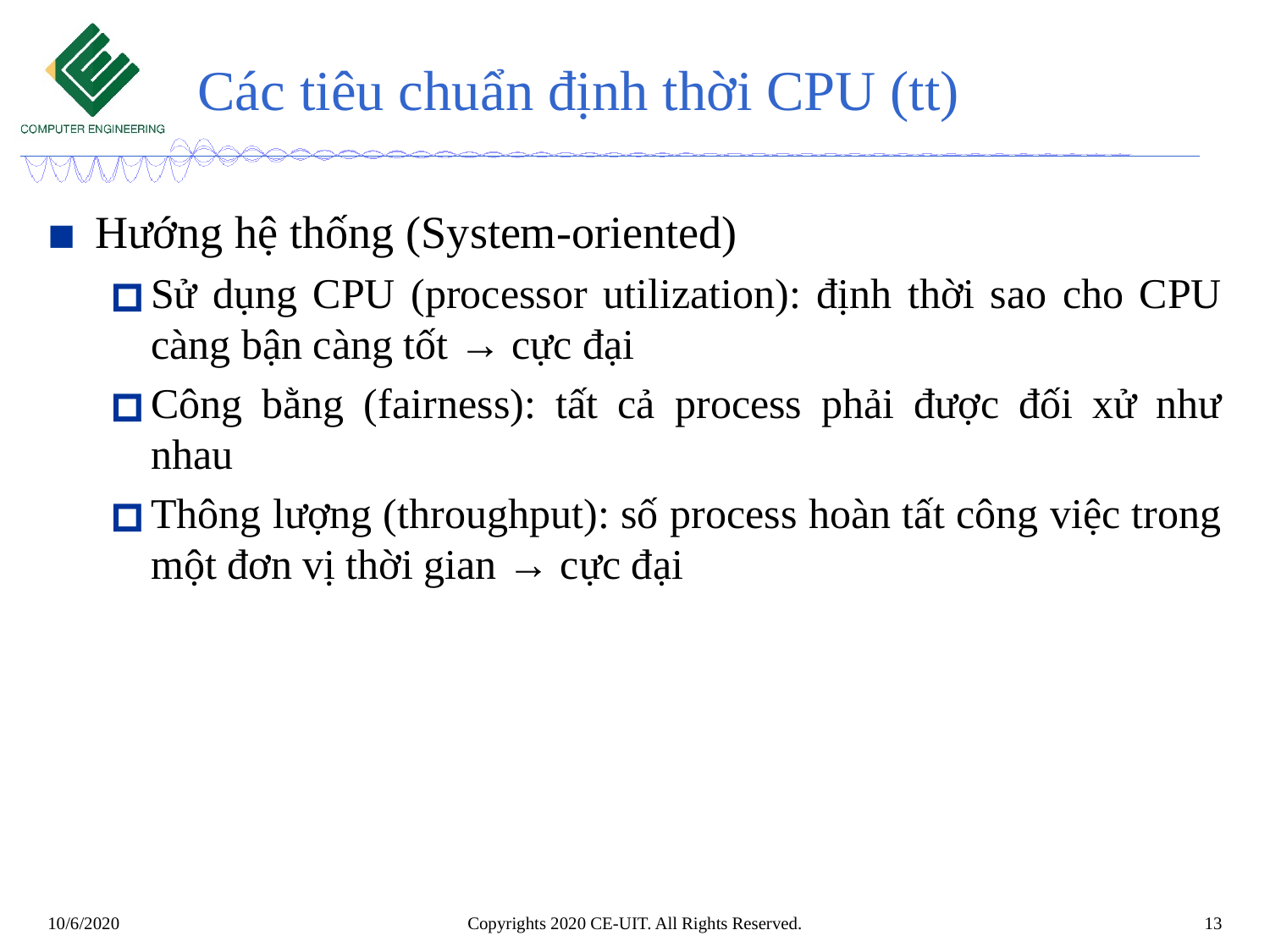

# Các tiêu chuẩn định thời CPU (tt)
Hướng hệ thống (System-oriented)
Sử dụng CPU (processor utilization): định thời sao cho CPU càng bận càng tốt → cực đại
Công bằng (fairness): tất cả process phải được đối xử như nhau
Thông lượng (throughput): số process hoàn tất công việc trong một đơn vị thời gian → cực đại
Copyrights 2020 CE-UIT. All Rights Reserved.
13
10/6/2020